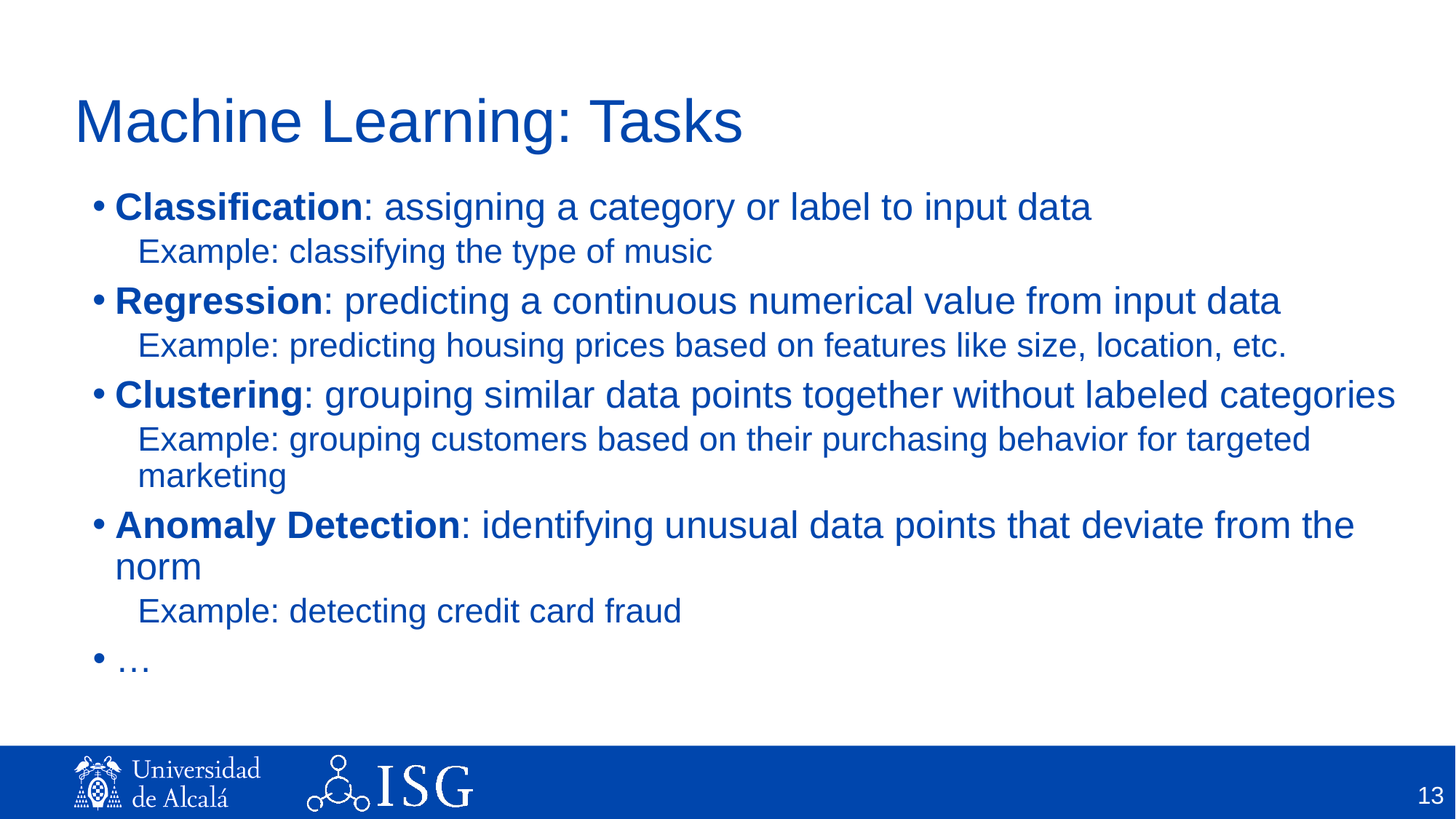

# Machine Learning: Tasks
Classification: assigning a category or label to input data
Example: classifying the type of music
Regression: predicting a continuous numerical value from input data
Example: predicting housing prices based on features like size, location, etc.
Clustering: grouping similar data points together without labeled categories
Example: grouping customers based on their purchasing behavior for targeted marketing
Anomaly Detection: identifying unusual data points that deviate from the norm
Example: detecting credit card fraud
…